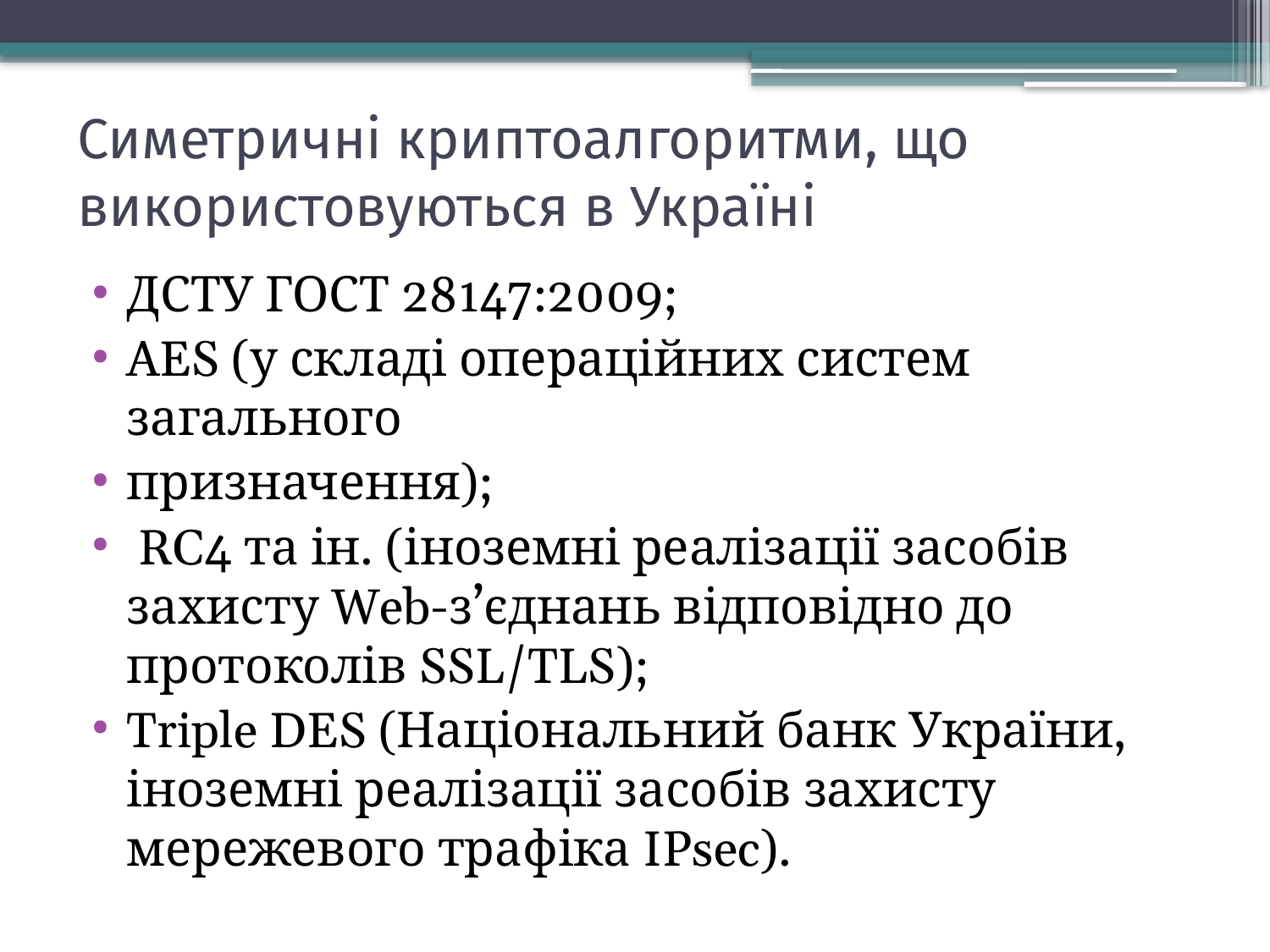

# Симетричні криптоалгоритми, що використовуються в Україні
ДСТУ ГОСТ 28147:2009;
AES (у складі операційних систем загального
призначення);
 RC4 та ін. (іноземні реалізації засобів захисту Web-з’єднань відповідно до протоколів SSL/TLS);
Triple DES (Національний банк України, іноземні реалізації засобів захисту мережевого трафіка IPsec).